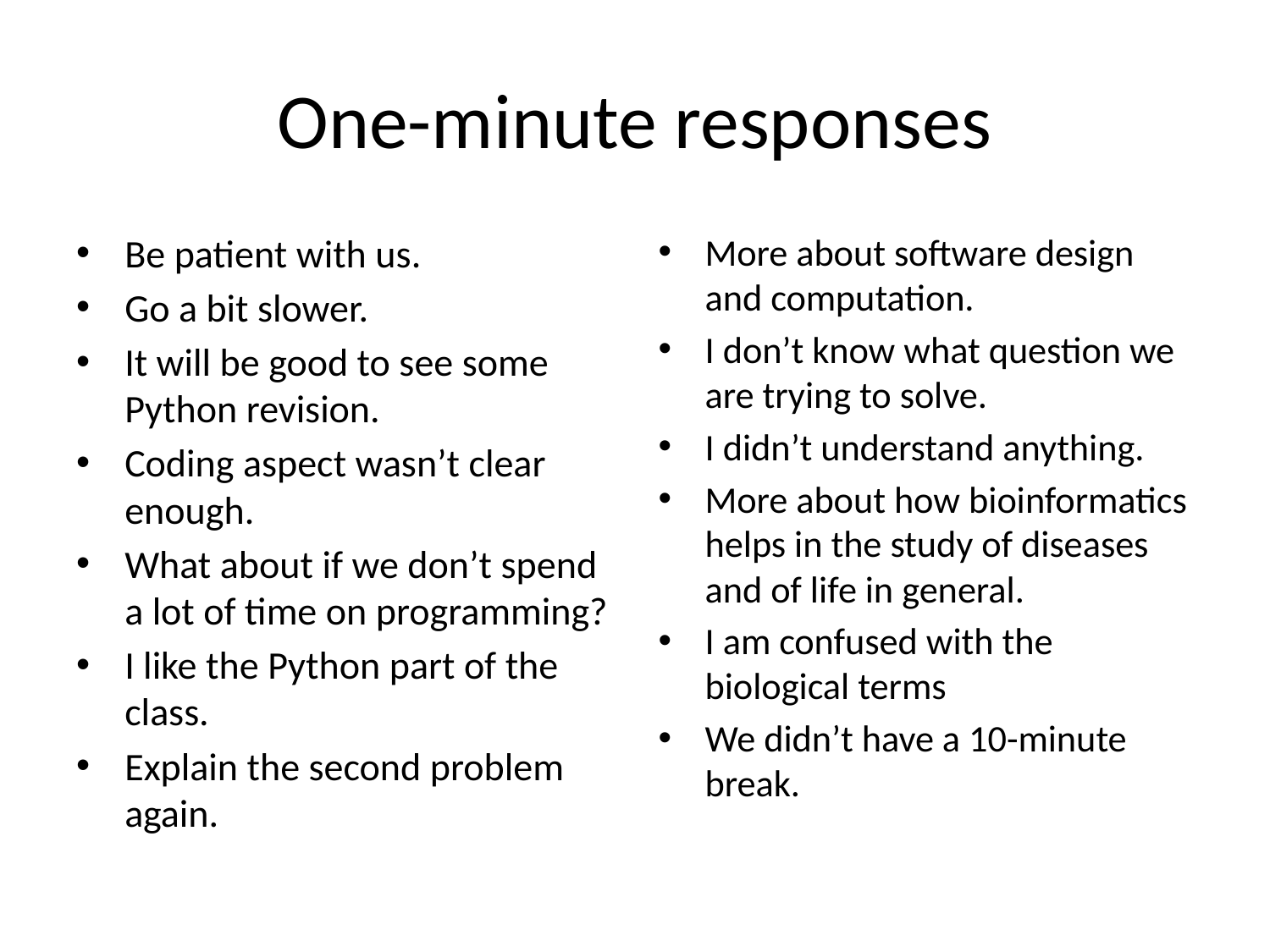

# One-minute responses
Be patient with us.
Go a bit slower.
It will be good to see some Python revision.
Coding aspect wasn’t clear enough.
What about if we don’t spend a lot of time on programming?
I like the Python part of the class.
Explain the second problem again.
More about software design and computation.
I don’t know what question we are trying to solve.
I didn’t understand anything.
More about how bioinformatics helps in the study of diseases and of life in general.
I am confused with the biological terms
We didn’t have a 10-minute break.